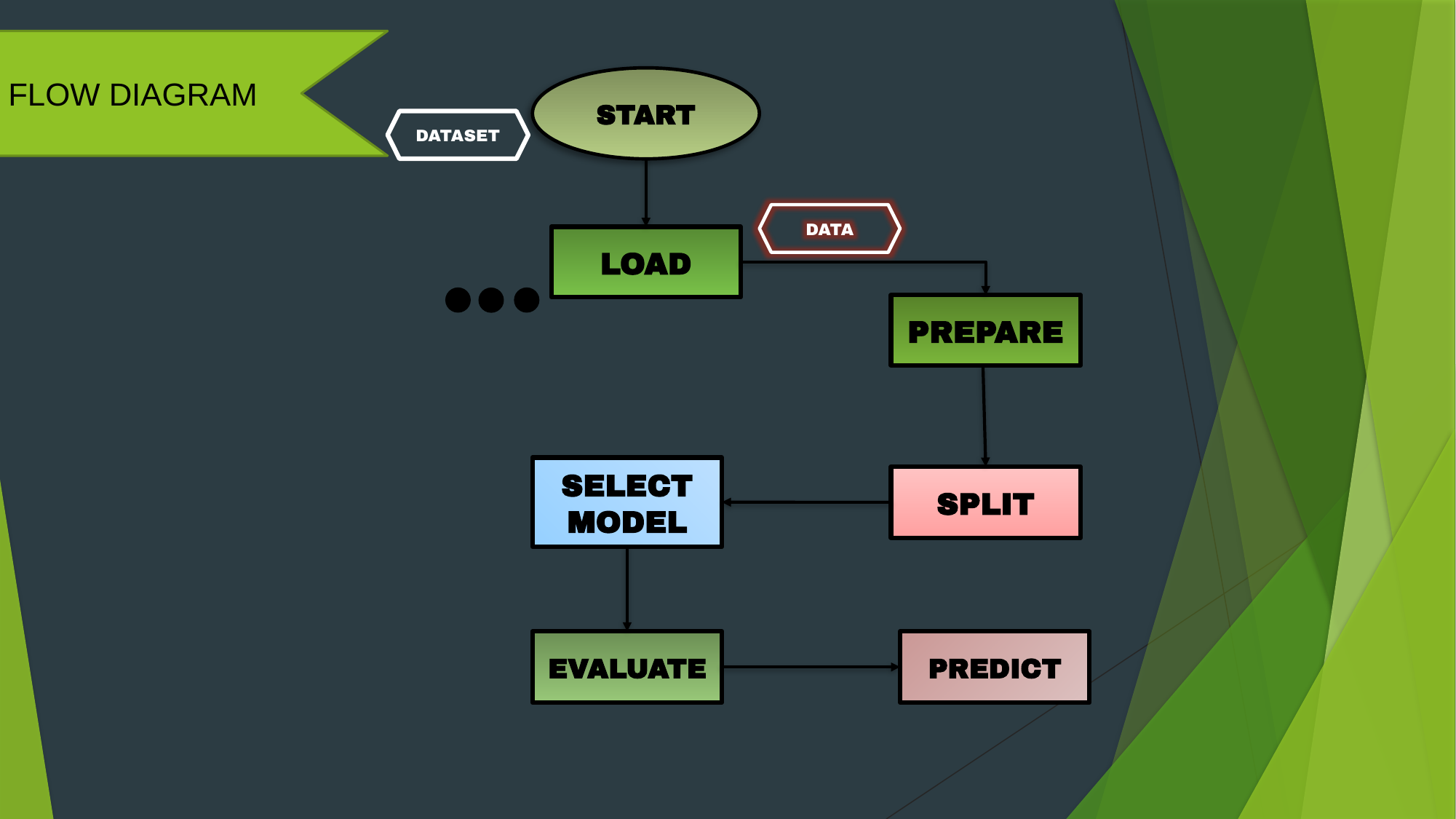

FLOW DIAGRAM
START
DATASET
DATA
LOAD

PREPARE
SELECT MODEL
SPLIT
PREDICT
EVALUATE